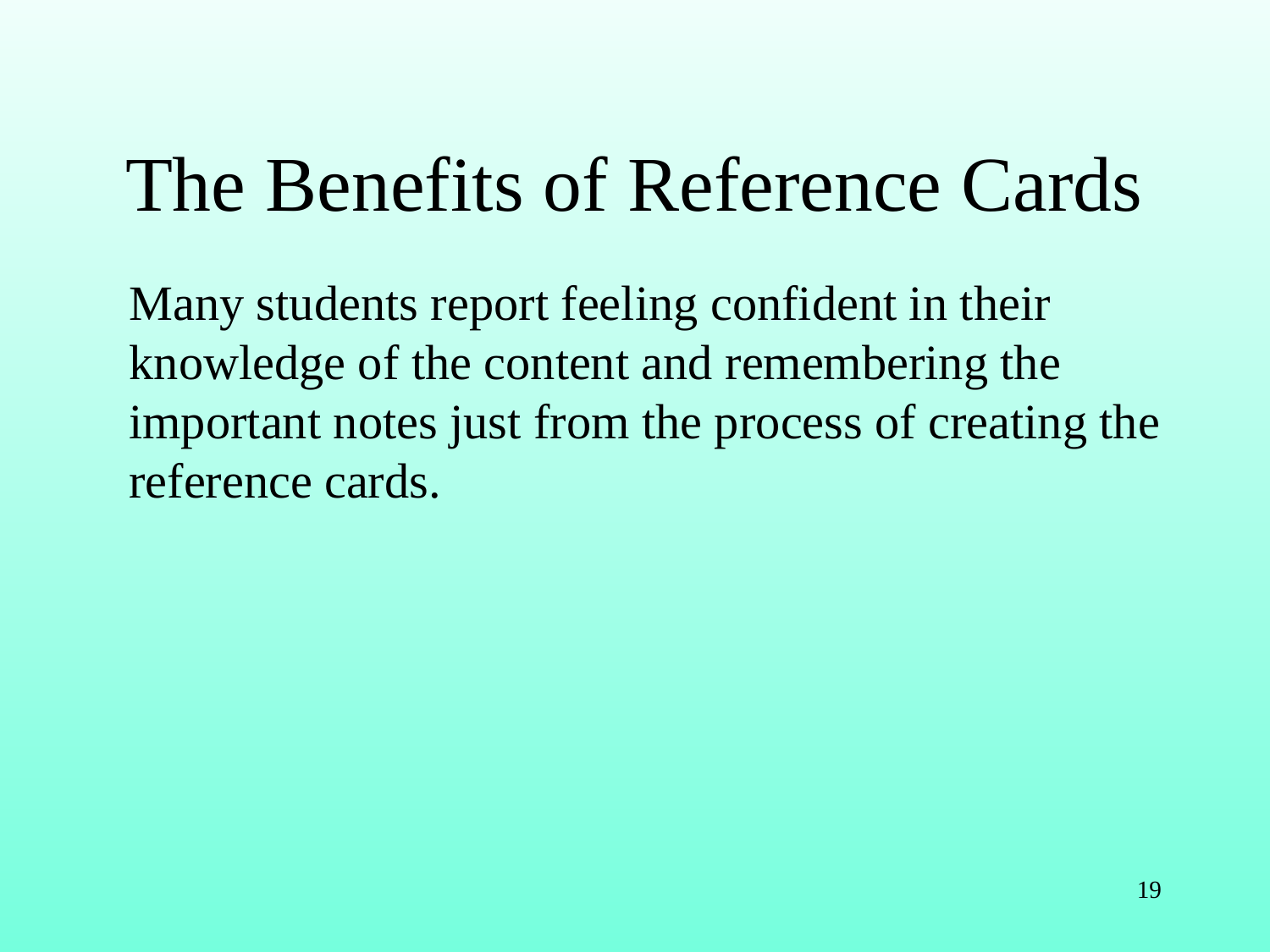

# The Benefits of Reference Cards
Many students report feeling confident in their knowledge of the content and remembering the important notes just from the process of creating the reference cards.
19